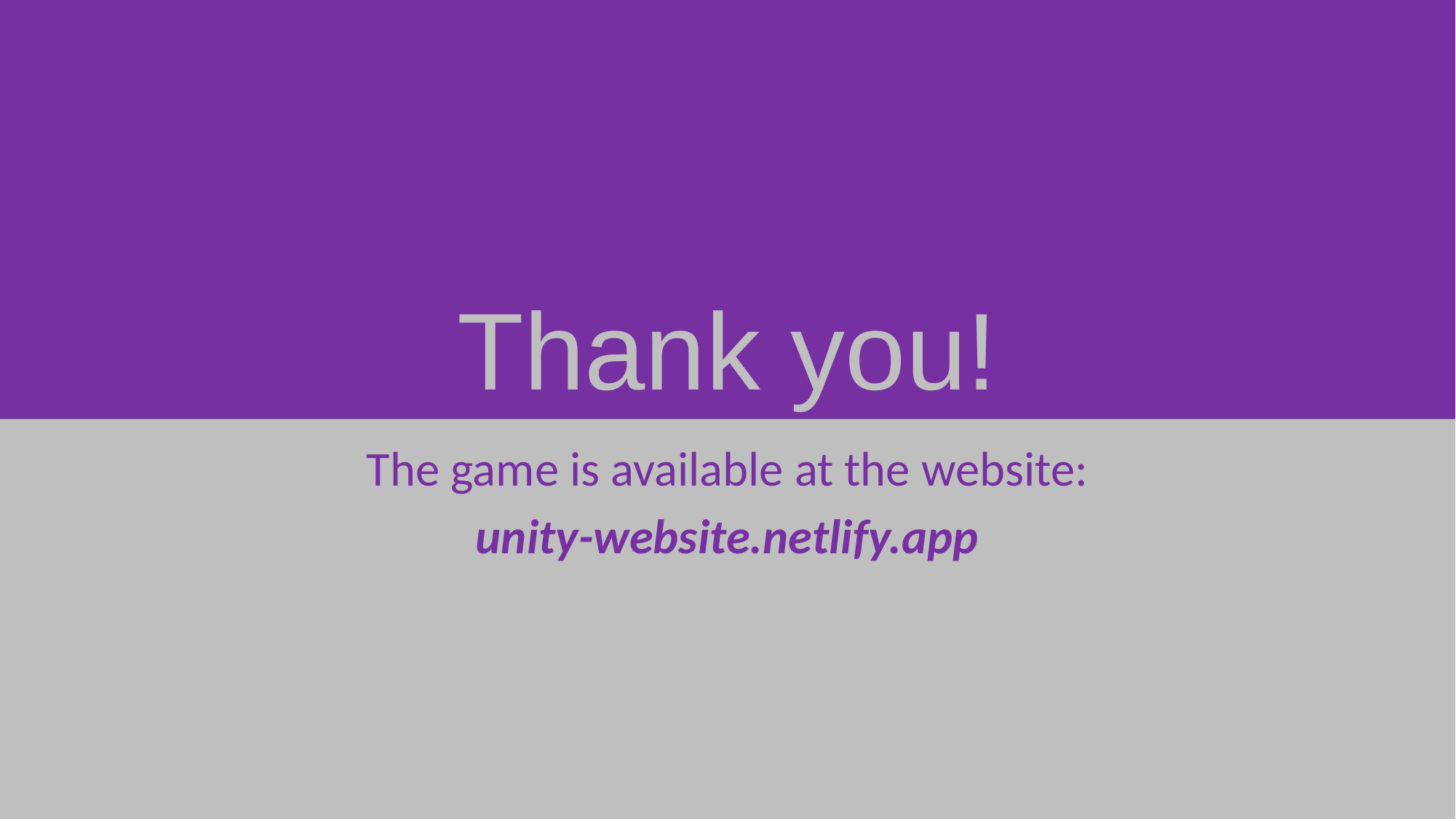

# Thank you!
The game is available at the website:
unity-website.netlify.app